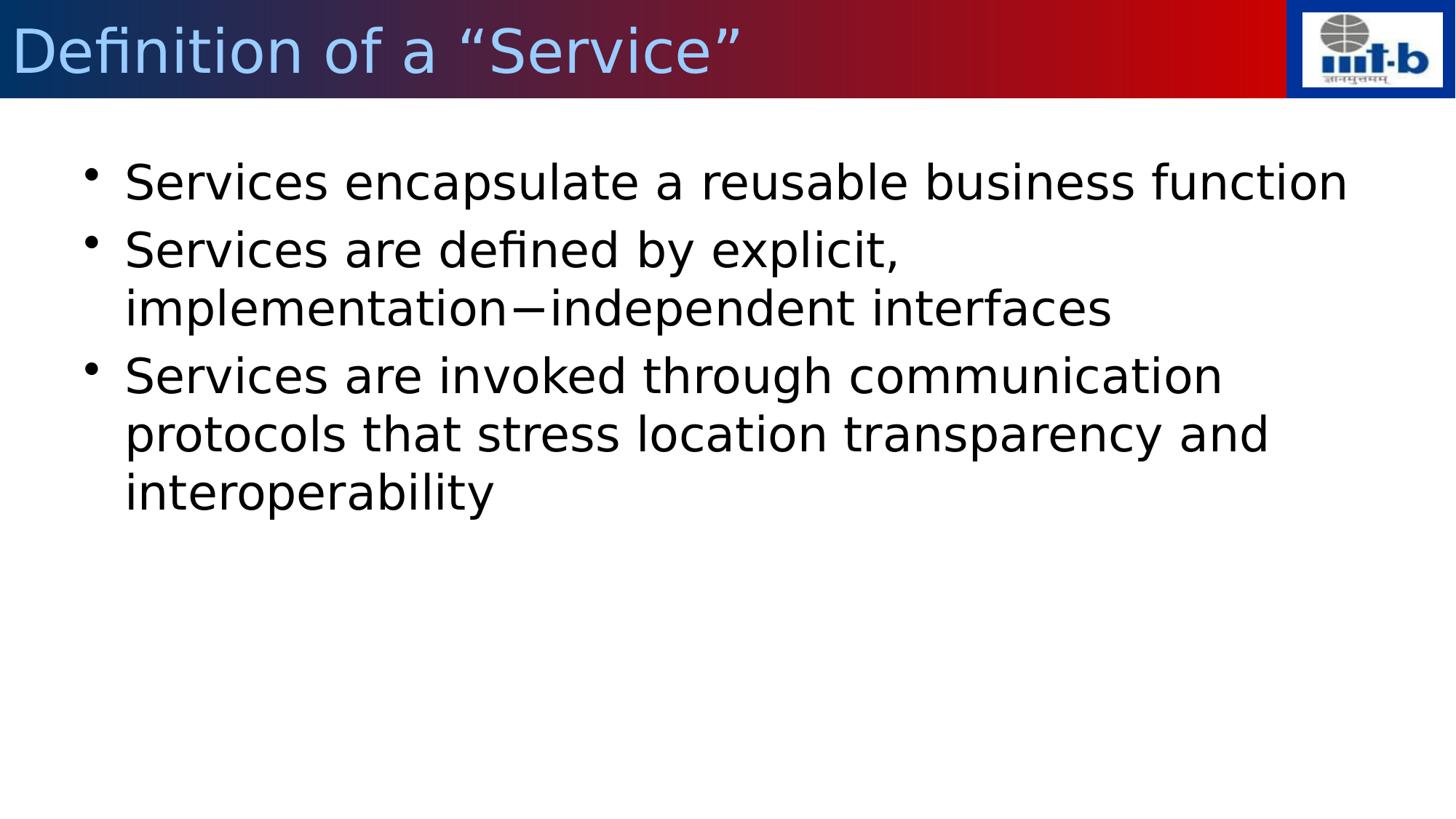

# Definition of a “Service”
Services encapsulate a reusable business function
Services are defined by explicit, implementation−independent interfaces
Services are invoked through communication protocols that stress location transparency and interoperability